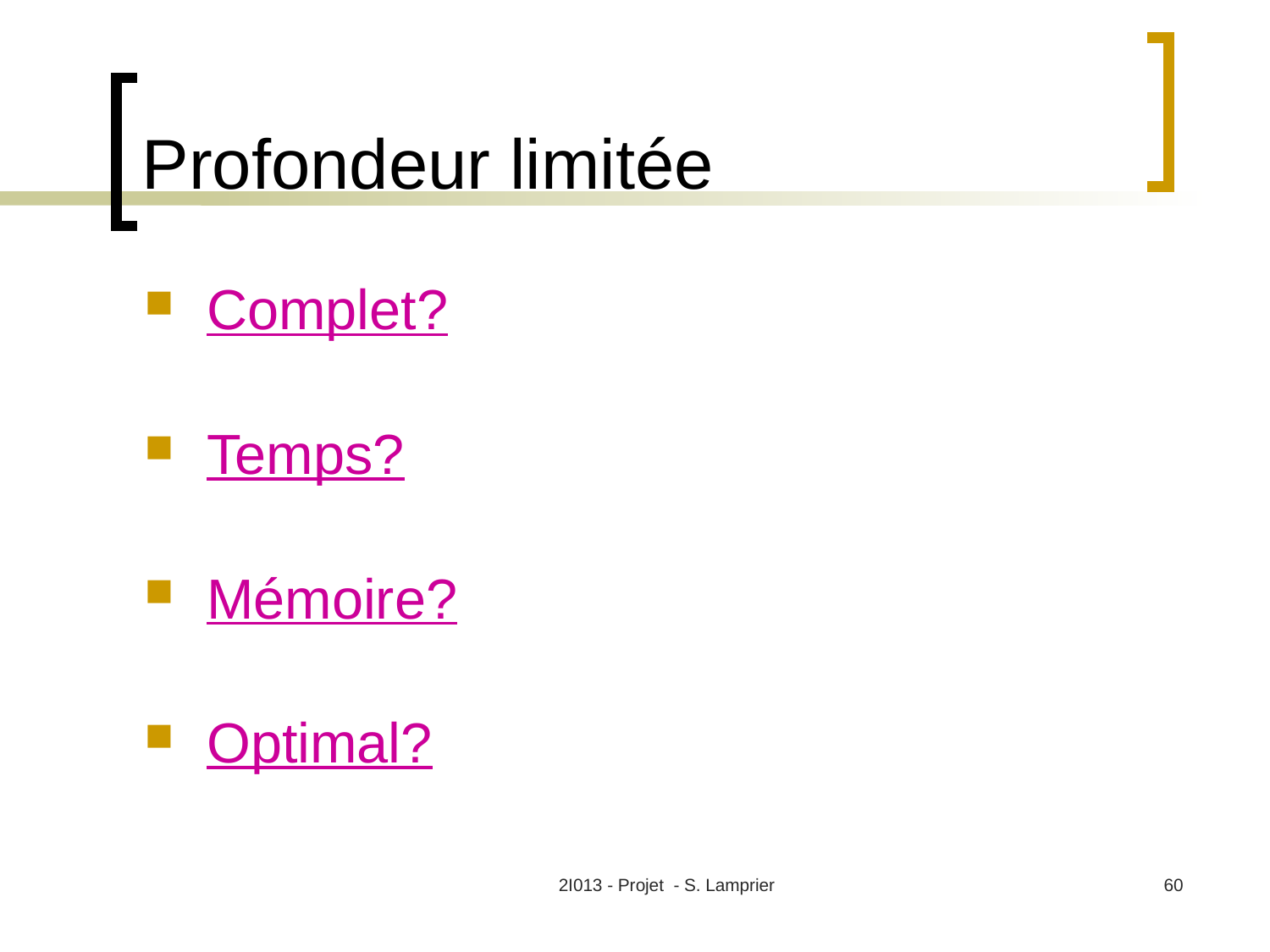

# Profondeur limitée
Complet?

Temps?

Mémoire?

Optimal?
2I013 - Projet  - S. Lamprier
60